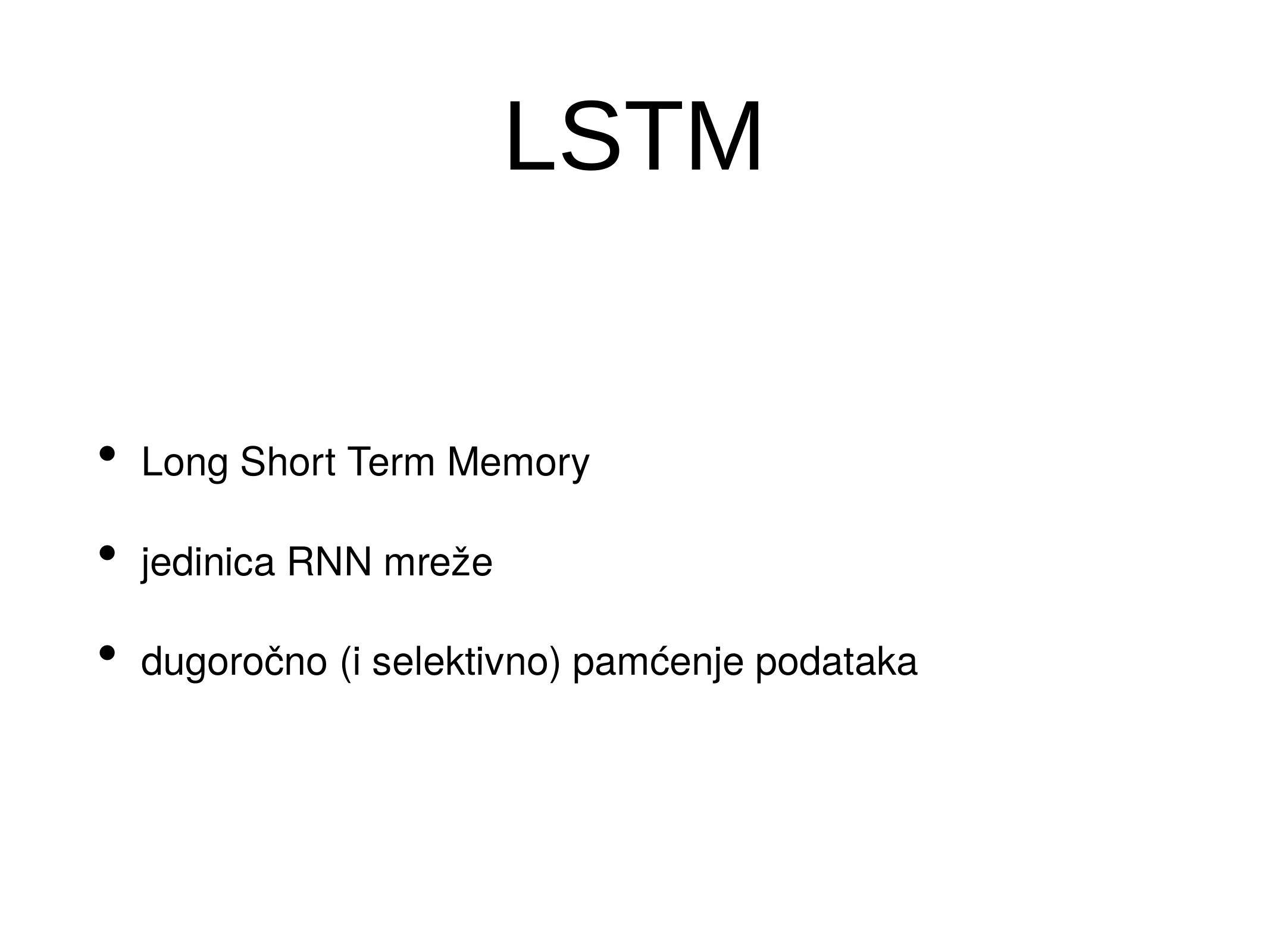

# LSTM
Long Short Term Memory
jedinica RNN mreže
dugoročno (i selektivno) pamćenje podataka